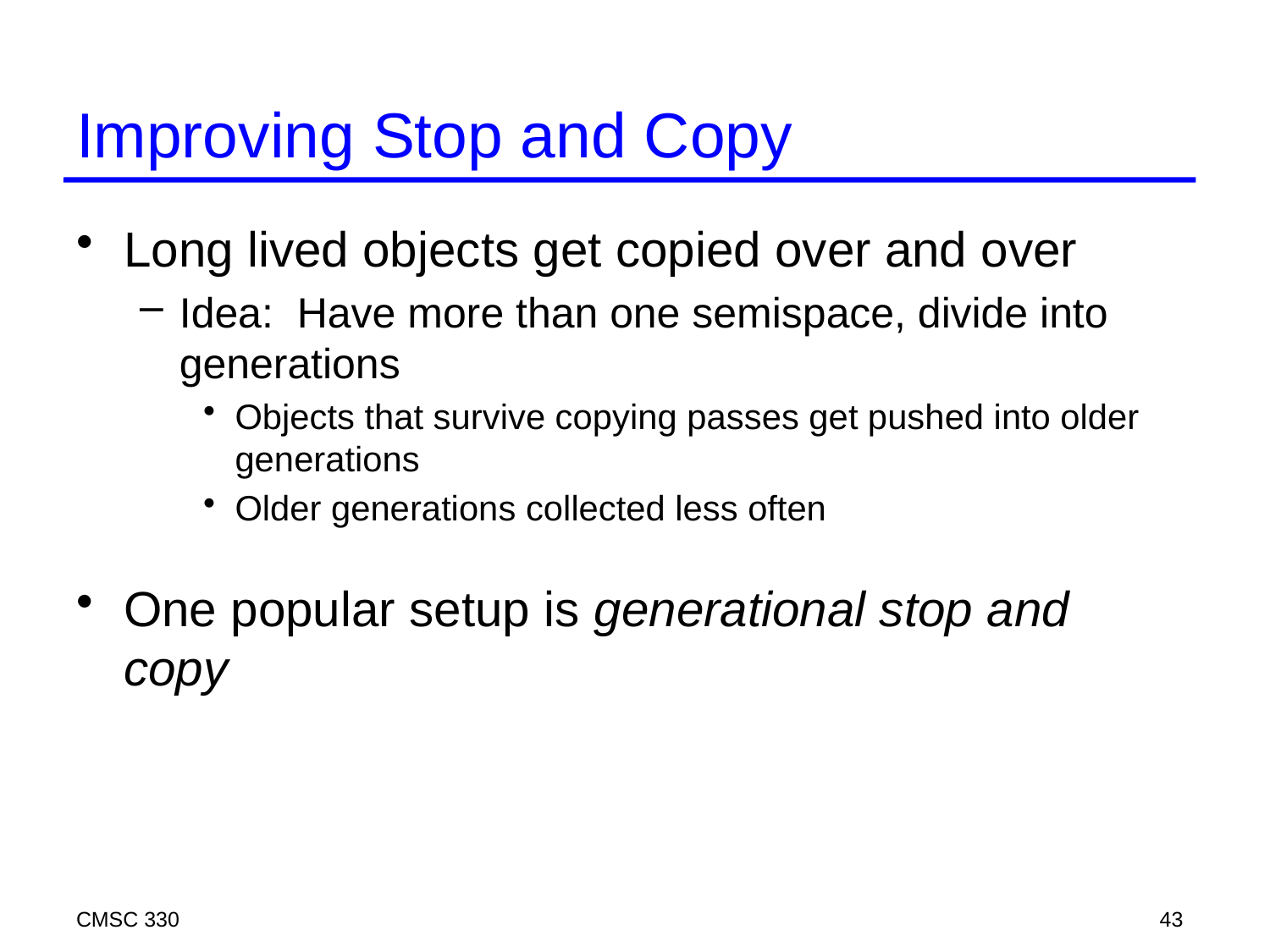

# Improving Stop and Copy
Long lived objects get copied over and over
Idea:  Have more than one semispace, divide into generations
Objects that survive copying passes get pushed into older generations
Older generations collected less often

One popular setup is generational stop and copy
CMSC 330
43